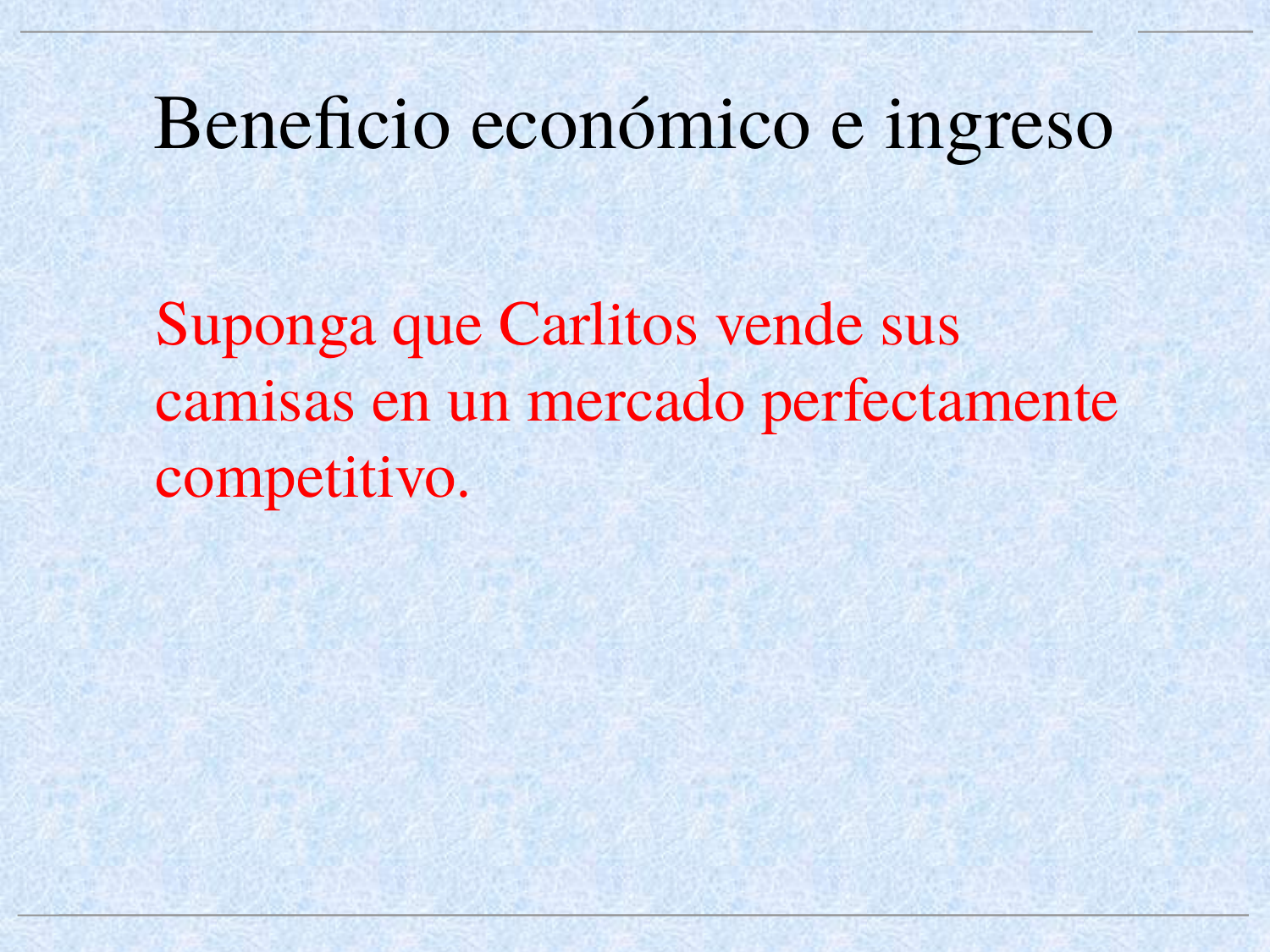

# Beneficio económico e ingreso
	Suponga que Carlitos vende sus camisas en un mercado perfectamente competitivo.